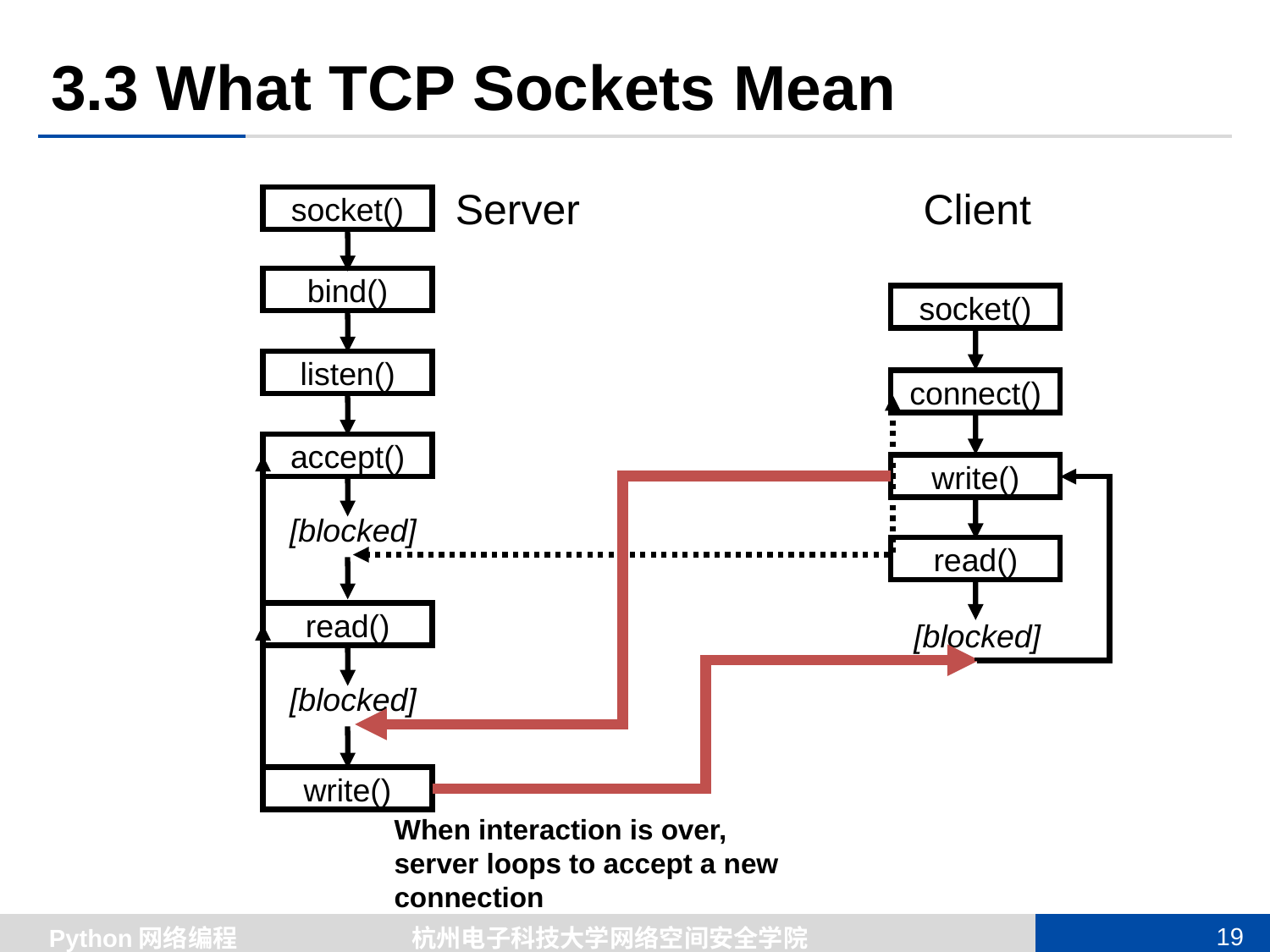

# 3.3 What TCP Sockets Mean
Server
Client
socket()

bind()

socket()

listen()

connect()

accept()

write()

[blocked]
read()

read()

[blocked]

[blocked]

write()

When interaction is over, server loops to accept a new connection